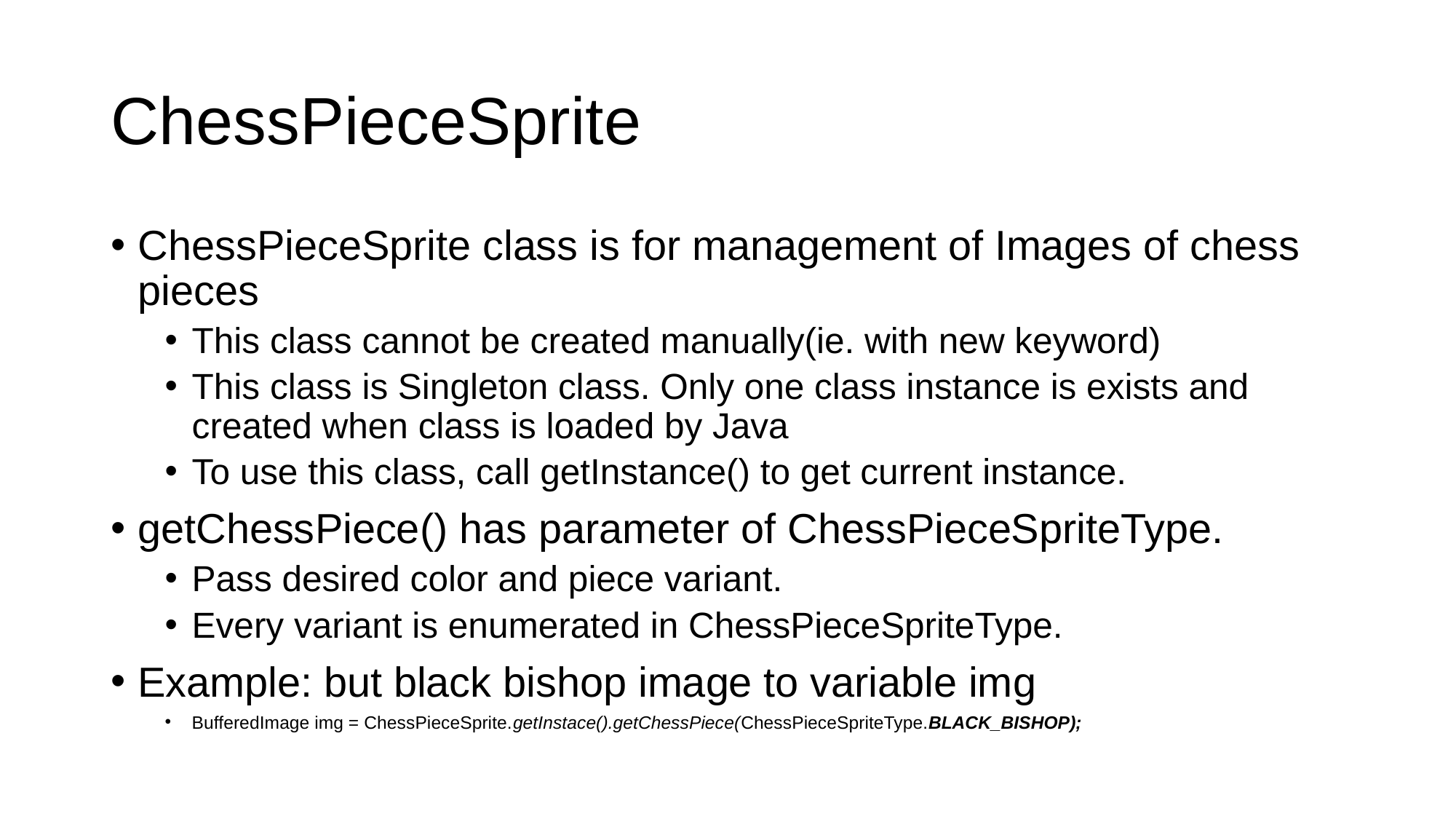

# ChessPieceSprite
ChessPieceSprite class is for management of Images of chess pieces
This class cannot be created manually(ie. with new keyword)
This class is Singleton class. Only one class instance is exists and created when class is loaded by Java
To use this class, call getInstance() to get current instance.
getChessPiece() has parameter of ChessPieceSpriteType.
Pass desired color and piece variant.
Every variant is enumerated in ChessPieceSpriteType.
Example: but black bishop image to variable img
BufferedImage img = ChessPieceSprite.getInstace().getChessPiece(ChessPieceSpriteType.BLACK_BISHOP);